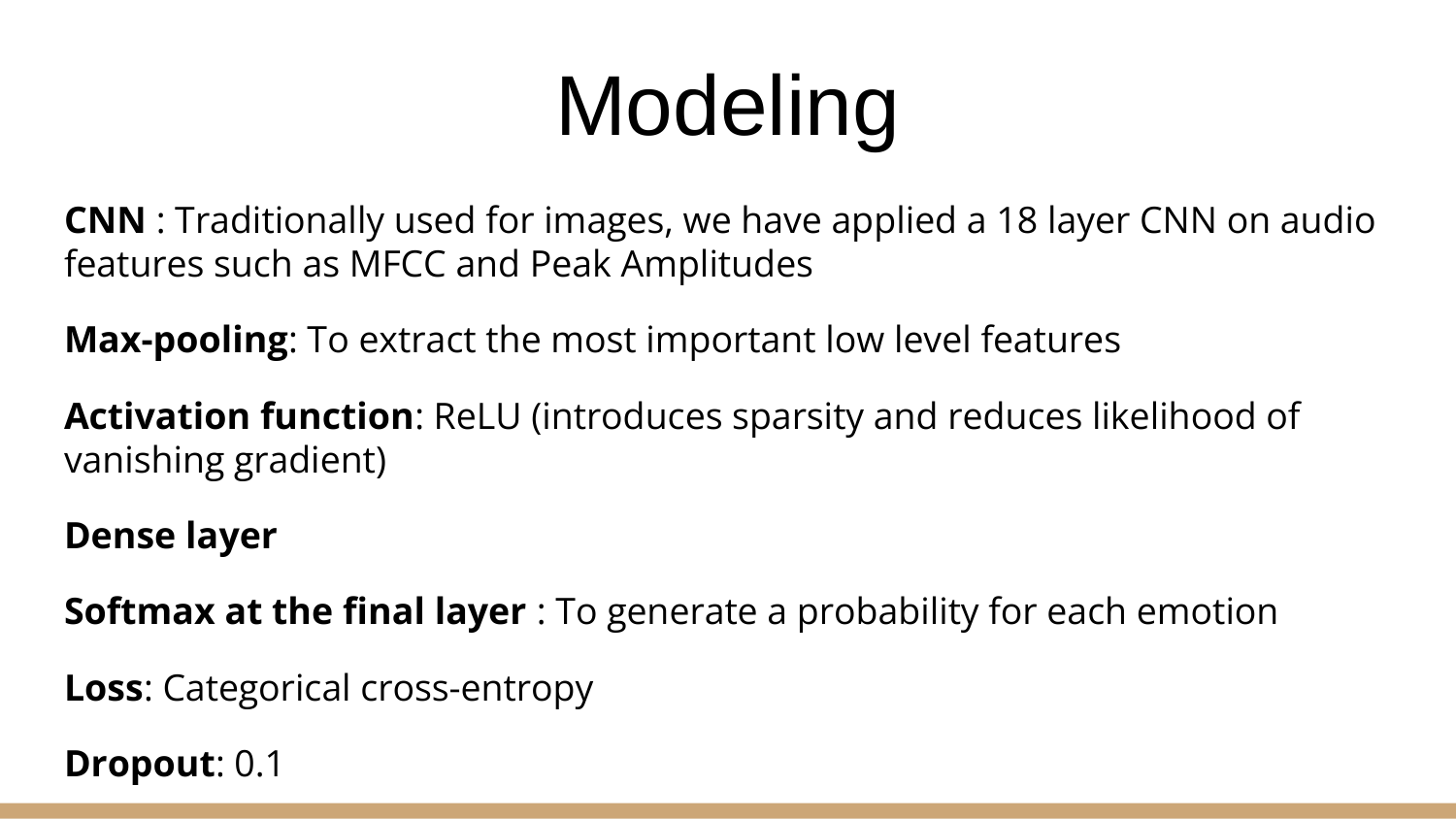

# Modeling
CNN : Traditionally used for images, we have applied a 18 layer CNN on audio features such as MFCC and Peak Amplitudes
Max-pooling: To extract the most important low level features
Activation function: ReLU (introduces sparsity and reduces likelihood of vanishing gradient)
Dense layer
Softmax at the final layer : To generate a probability for each emotion
Loss: Categorical cross-entropy
Dropout: 0.1